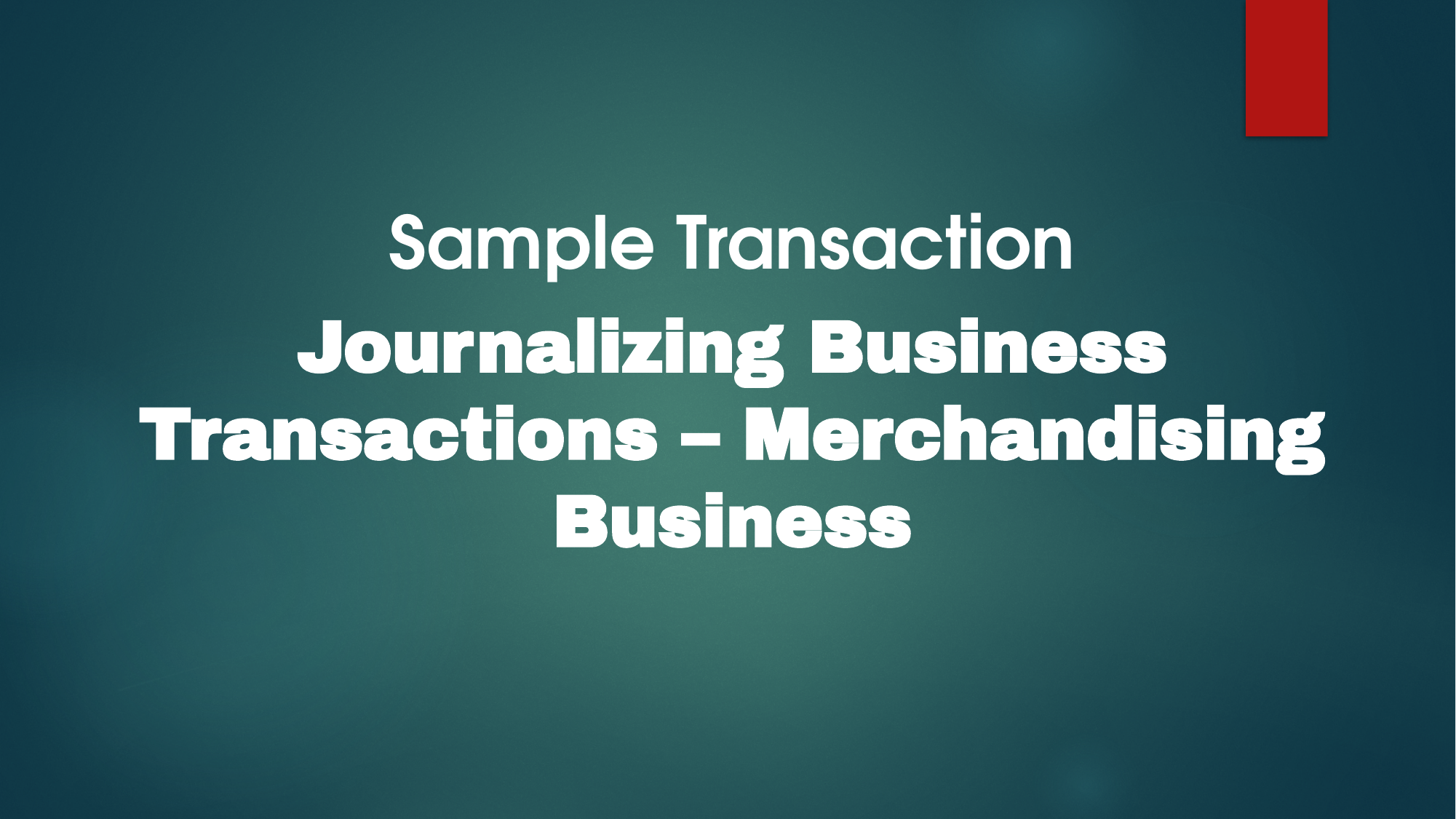

Sample Transaction
Journalizing Business Transactions – Merchandising Business